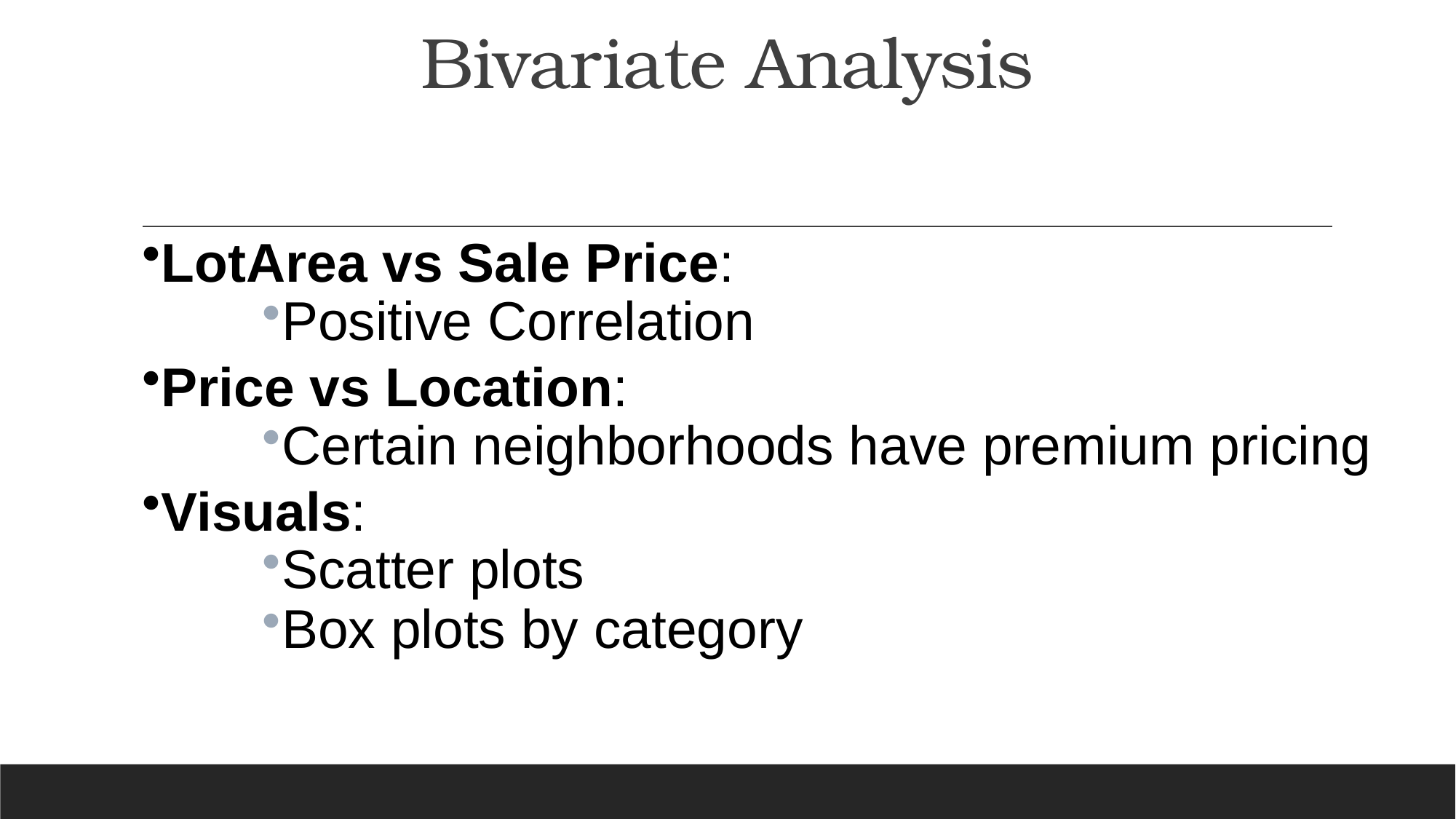

# Bivariate Analysis
LotArea vs Sale Price:
Positive Correlation
Price vs Location:
Certain neighborhoods have premium pricing
Visuals:
Scatter plots
Box plots by category